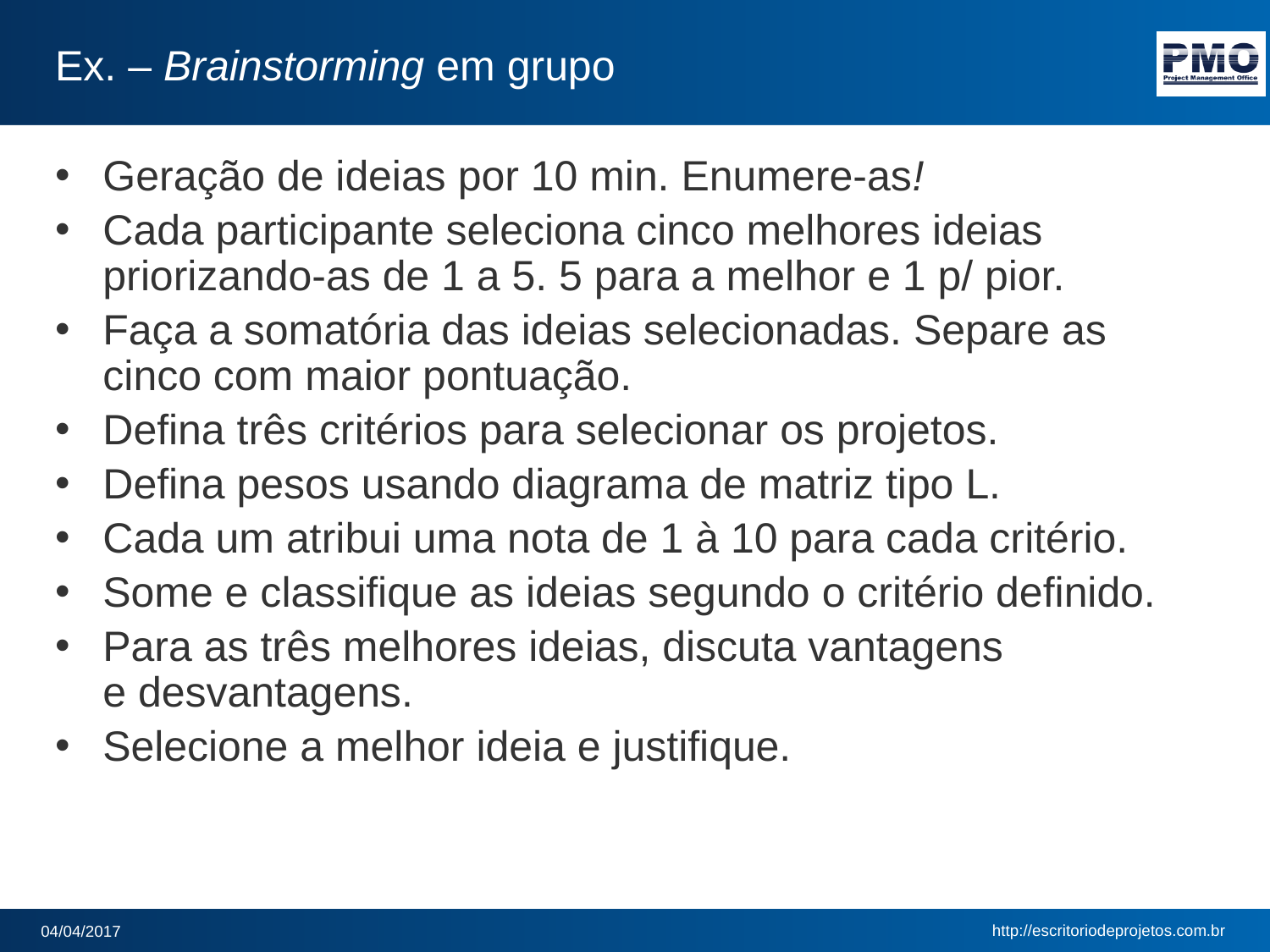

# Ex. – Brainstorming em grupo
Geração de ideias por 10 min. Enumere-as!
Cada participante seleciona cinco melhores ideias priorizando-as de 1 a 5. 5 para a melhor e 1 p/ pior.
Faça a somatória das ideias selecionadas. Separe as cinco com maior pontuação.
Defina três critérios para selecionar os projetos.
Defina pesos usando diagrama de matriz tipo L.
Cada um atribui uma nota de 1 à 10 para cada critério.
Some e classifique as ideias segundo o critério definido.
Para as três melhores ideias, discuta vantagens             e desvantagens.
Selecione a melhor ideia e justifique.